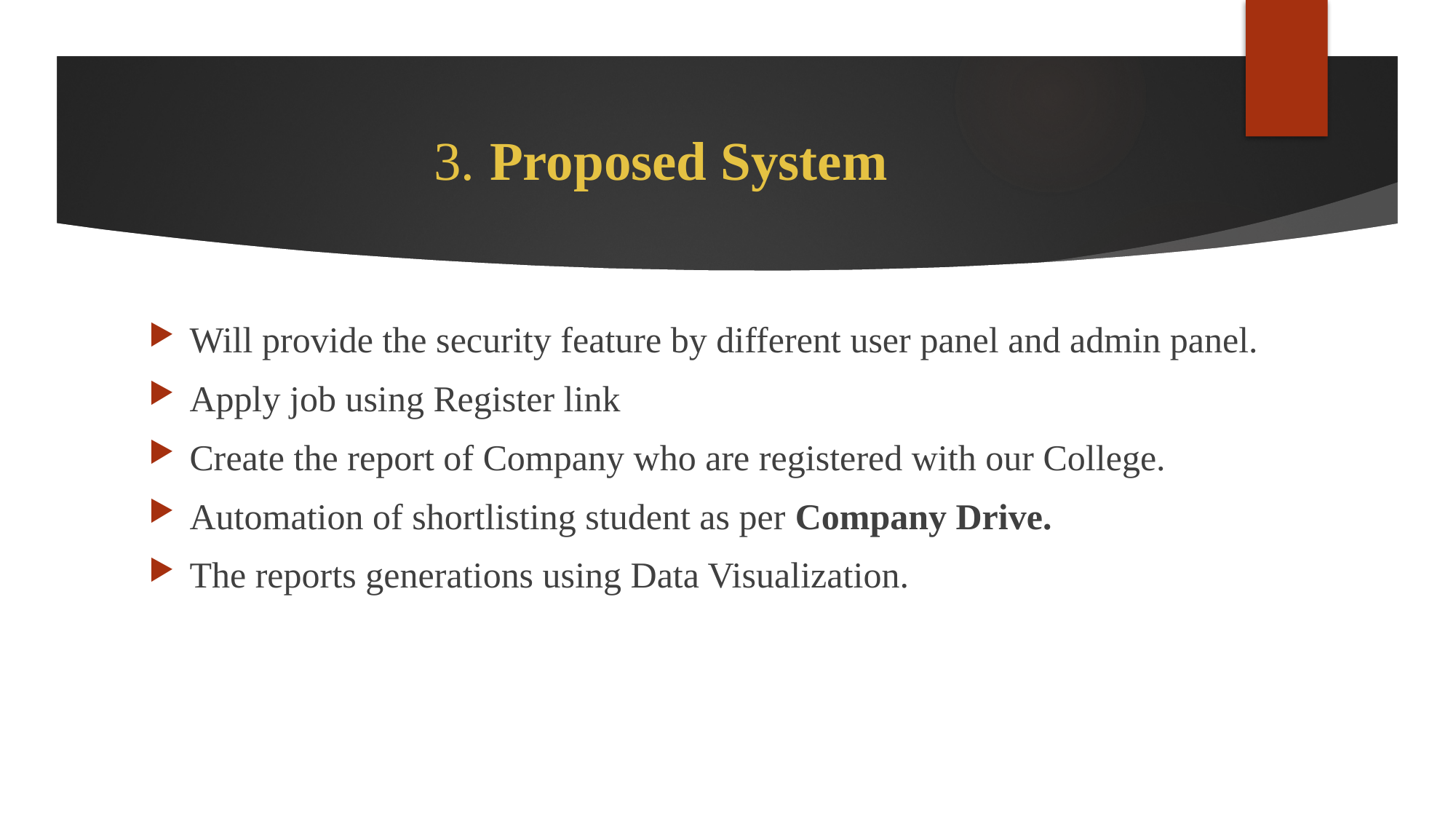

# 3. Proposed System
Will provide the security feature by different user panel and admin panel.
Apply job using Register link
Create the report of Company who are registered with our College.
Automation of shortlisting student as per Company Drive.
The reports generations using Data Visualization.